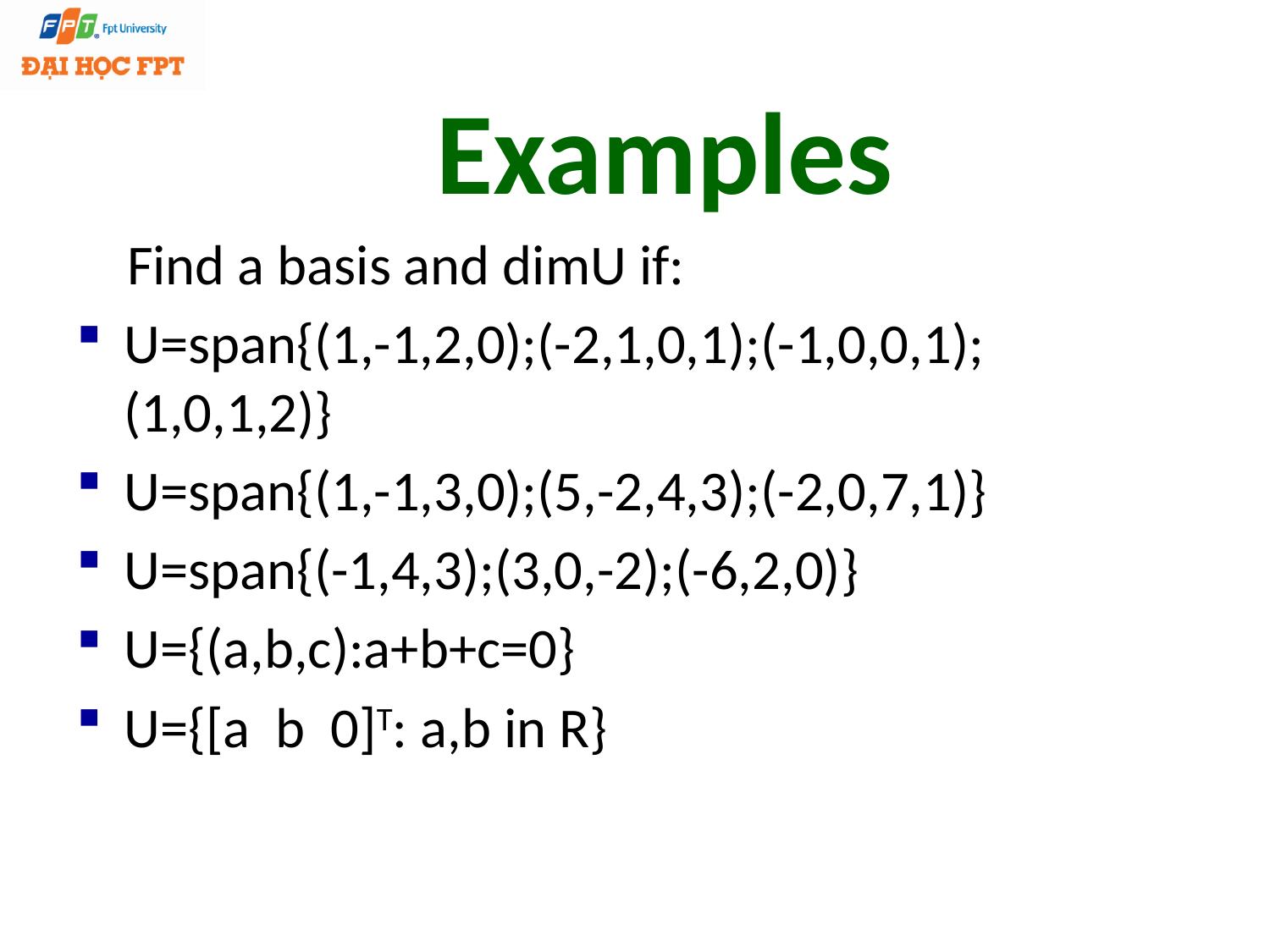

Examples
    Find a basis and dimU if:
U=span{(1,-1,2,0);(-2,1,0,1);(-1,0,0,1); (1,0,1,2)}
U=span{(1,-1,3,0);(5,-2,4,3);(-2,0,7,1)}
U=span{(-1,4,3);(3,0,-2);(-6,2,0)}
U={(a,b,c):a+b+c=0}
U={[a  b  0]T: a,b in R}